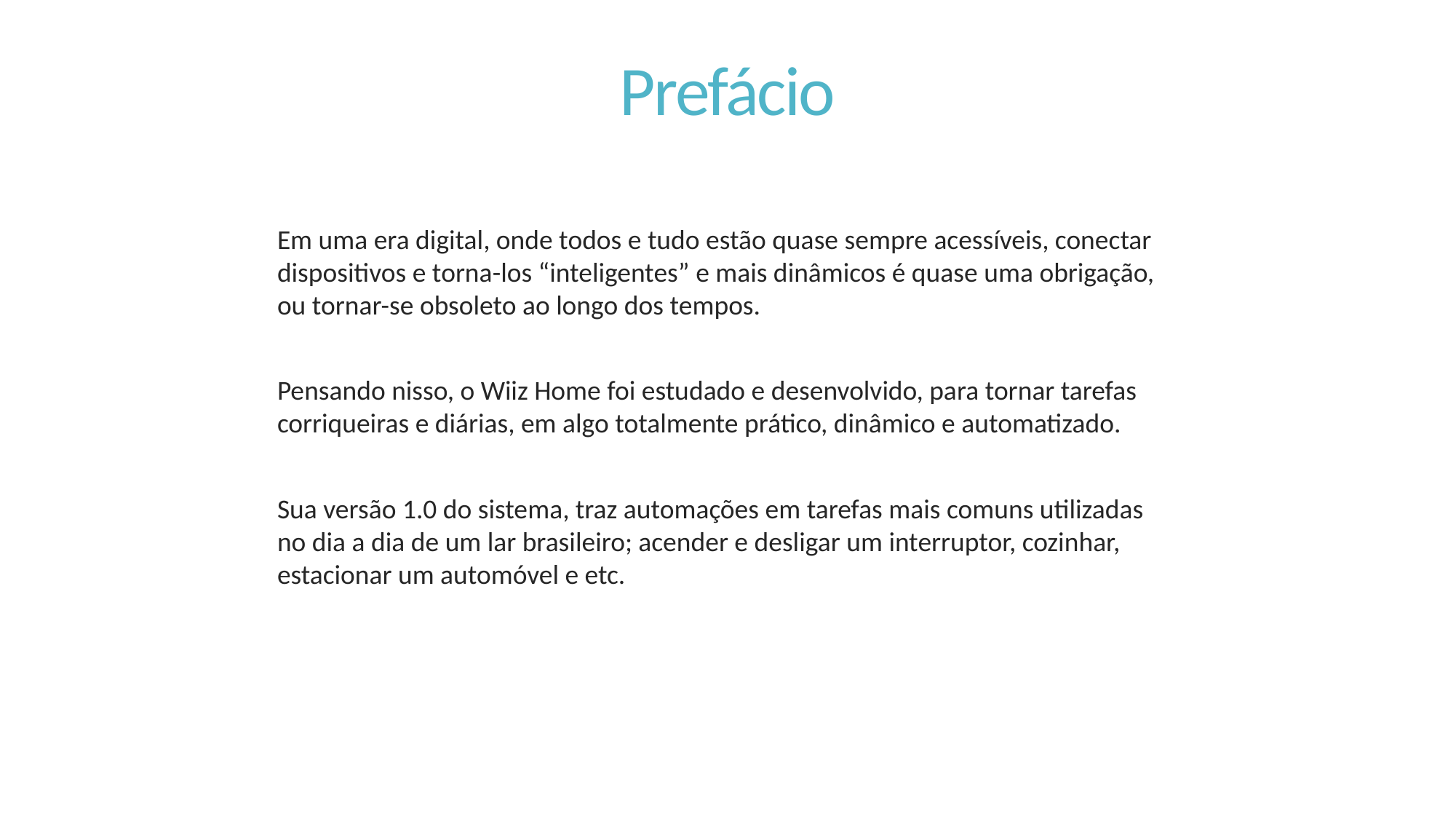

# Prefácio
Em uma era digital, onde todos e tudo estão quase sempre acessíveis, conectar dispositivos e torna-los “inteligentes” e mais dinâmicos é quase uma obrigação, ou tornar-se obsoleto ao longo dos tempos.
Pensando nisso, o Wiiz Home foi estudado e desenvolvido, para tornar tarefas corriqueiras e diárias, em algo totalmente prático, dinâmico e automatizado.
Sua versão 1.0 do sistema, traz automações em tarefas mais comuns utilizadas no dia a dia de um lar brasileiro; acender e desligar um interruptor, cozinhar, estacionar um automóvel e etc.